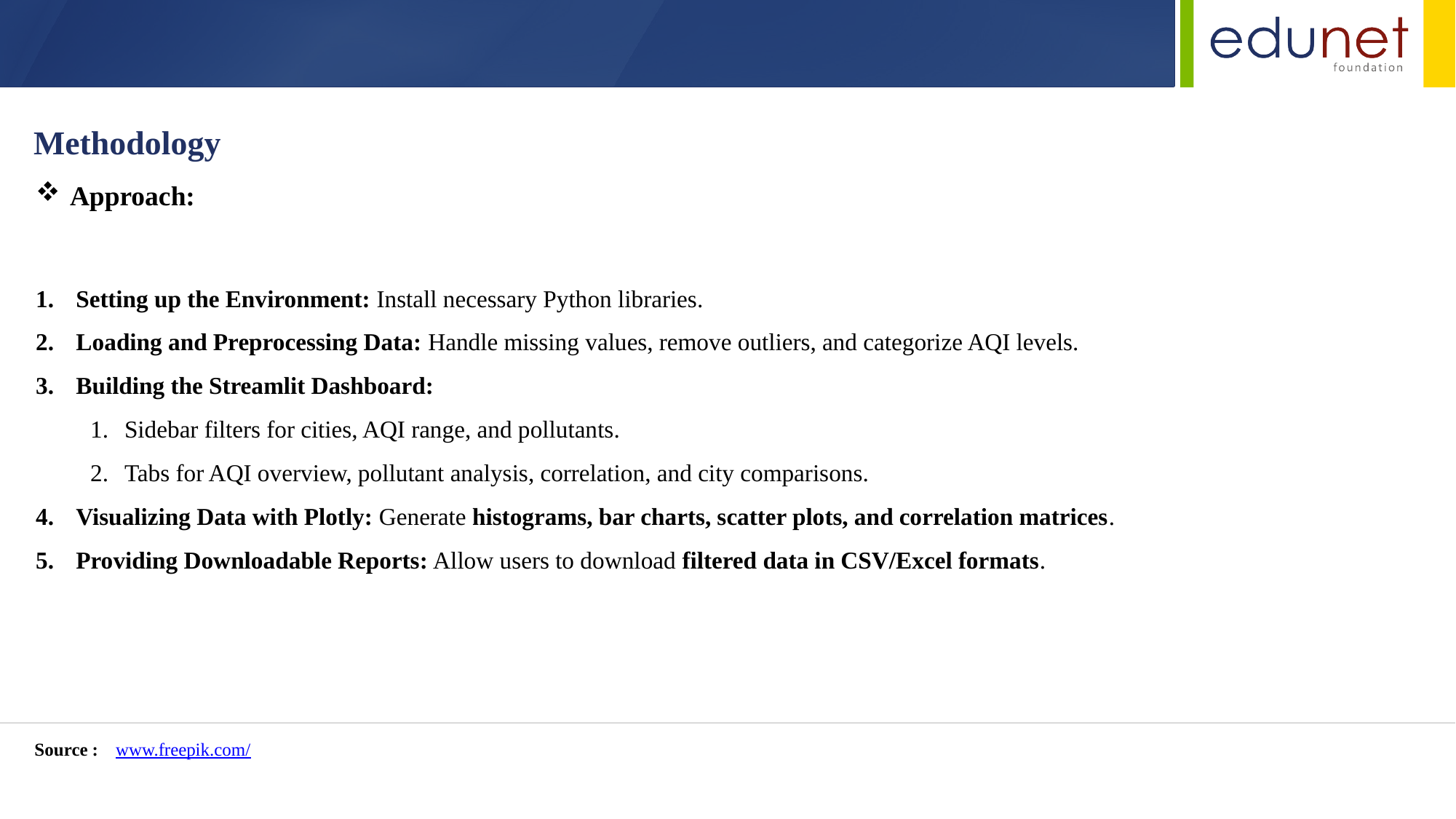

Methodology
Approach:

 Setting up the Environment: Install necessary Python libraries.
 Loading and Preprocessing Data: Handle missing values, remove outliers, and categorize AQI levels.
 Building the Streamlit Dashboard:
Sidebar filters for cities, AQI range, and pollutants.
Tabs for AQI overview, pollutant analysis, correlation, and city comparisons.
 Visualizing Data with Plotly: Generate histograms, bar charts, scatter plots, and correlation matrices.
 Providing Downloadable Reports: Allow users to download filtered data in CSV/Excel formats.

Source :
www.freepik.com/